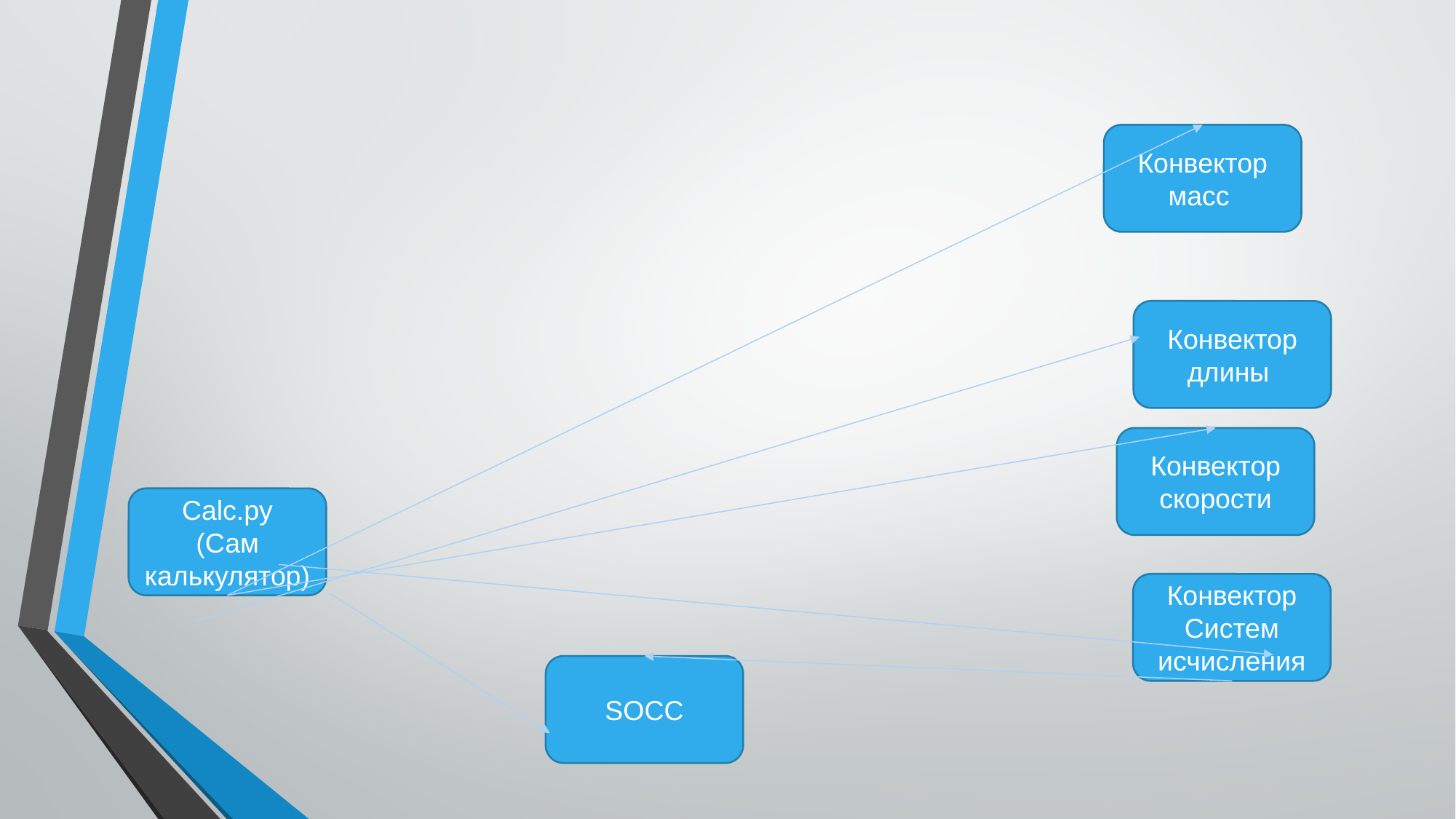

Конвектор масс
Конвектор длины
Конвектор скорости
Calc.py
(Сам калькулятор)
Конвектор Систем исчисления
SOCC